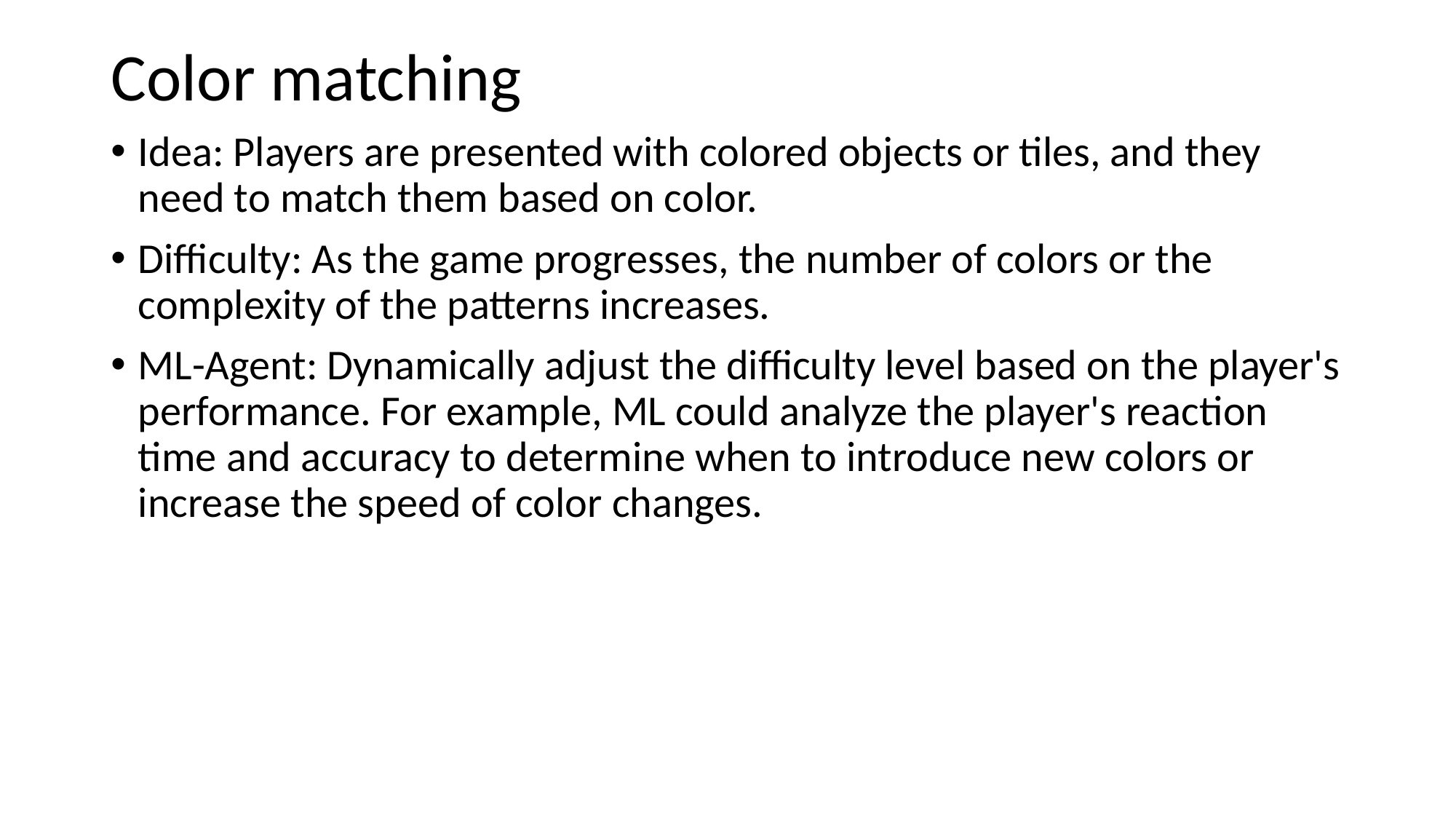

# Color matching
Idea: Players are presented with colored objects or tiles, and they need to match them based on color.
Difficulty: As the game progresses, the number of colors or the complexity of the patterns increases.
ML-Agent: Dynamically adjust the difficulty level based on the player's performance. For example, ML could analyze the player's reaction time and accuracy to determine when to introduce new colors or increase the speed of color changes.